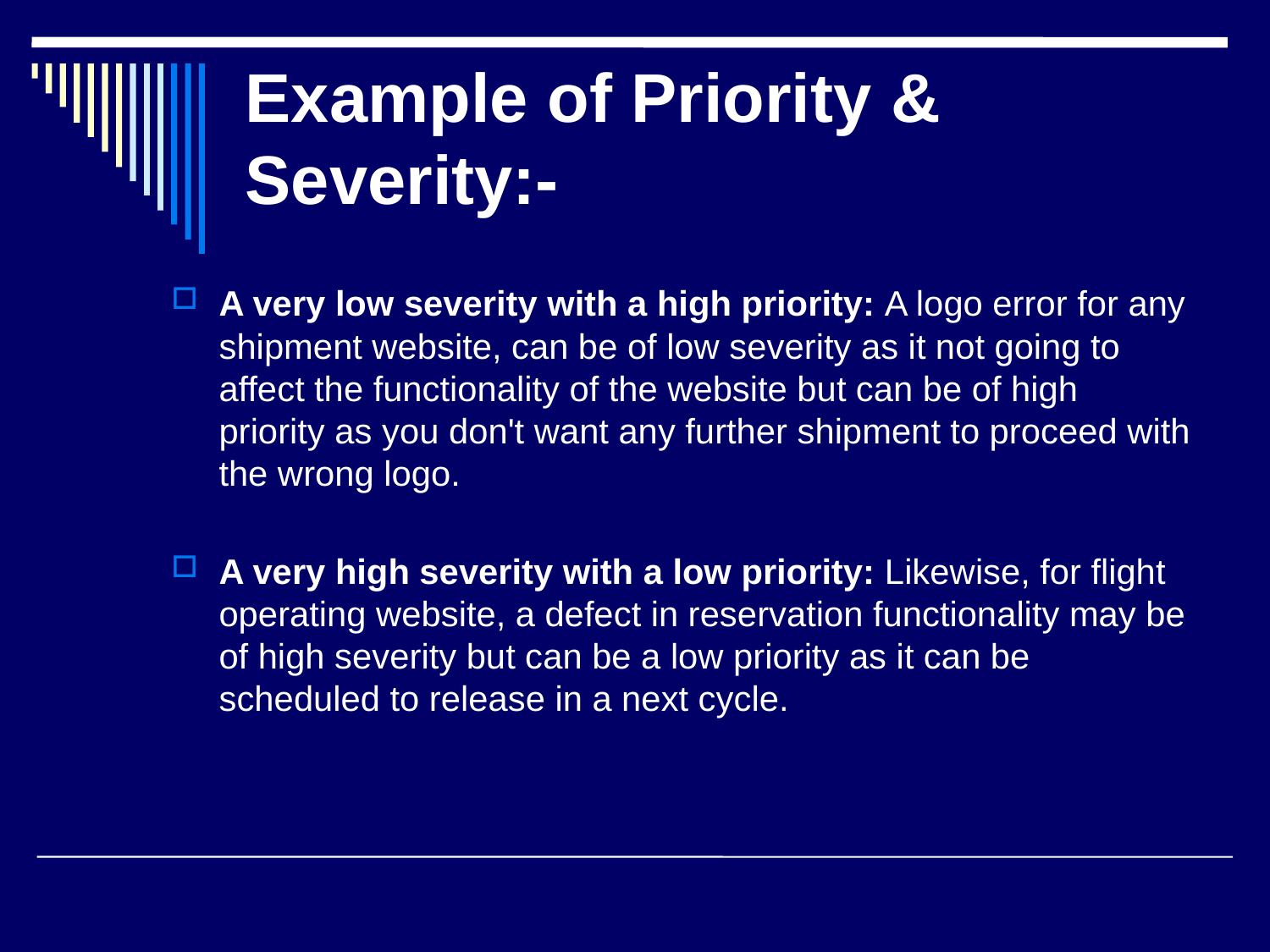

# Example of Priority & Severity:-
A very low severity with a high priority: A logo error for any shipment website, can be of low severity as it not going to affect the functionality of the website but can be of high priority as you don't want any further shipment to proceed with the wrong logo.

A very high severity with a low priority: Likewise, for flight operating website, a defect in reservation functionality may be of high severity but can be a low priority as it can be scheduled to release in a next cycle.